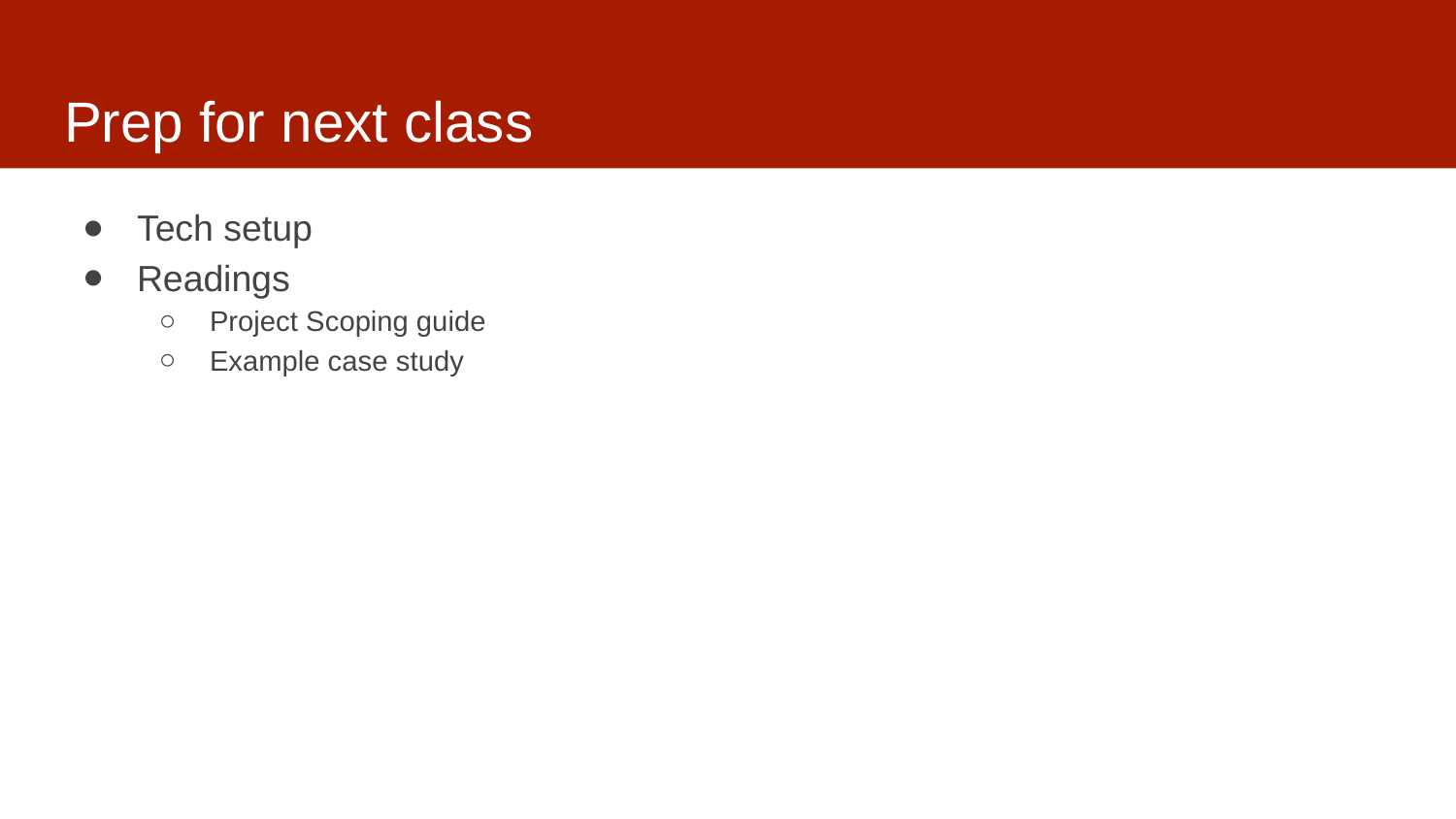

# Prep for next class
Tech setup
Readings
Project Scoping guide
Example case study